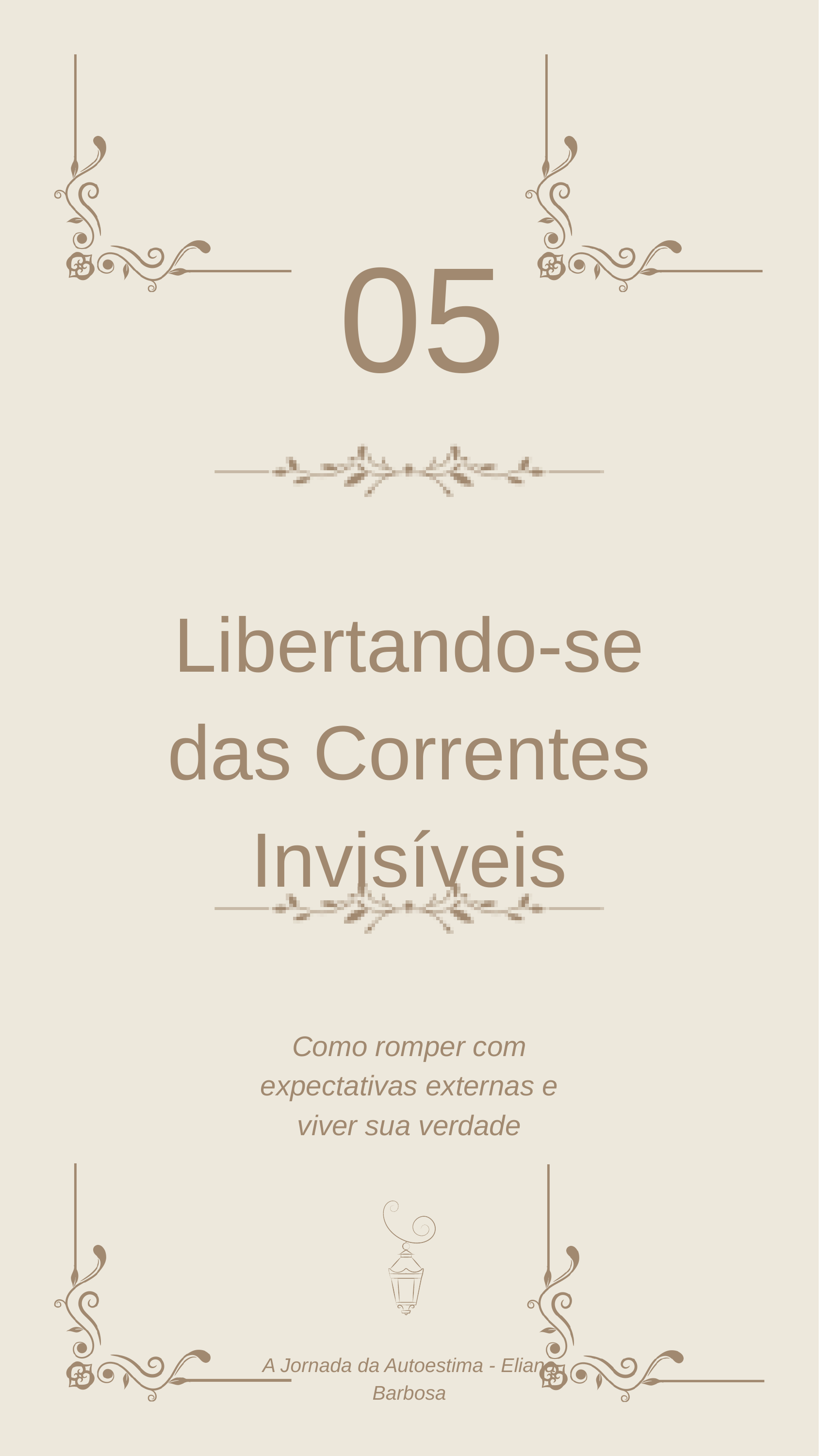

05

Libertando-se das Correntes Invisíveis

Como romper com expectativas externas e viver sua verdade

A Jornada da Autoestima - Eliana Barbosa